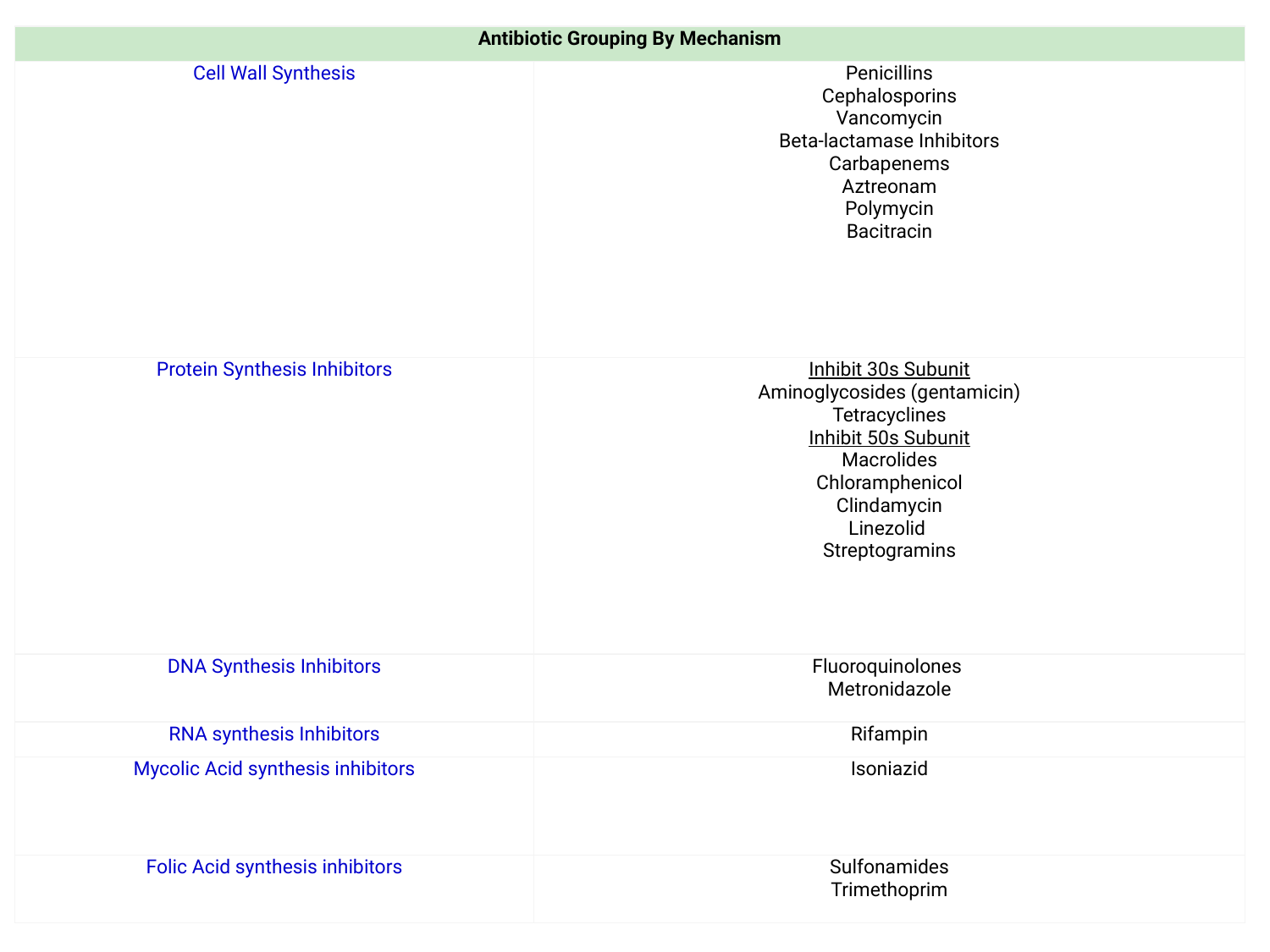

| Antibiotic Grouping By Mechanism |  |
| --- | --- |
| Cell Wall Synthesis | Penicillins Cephalosporins Vancomycin Beta-lactamase Inhibitors Carbapenems Aztreonam Polymycin Bacitracin |
| Protein Synthesis Inhibitors | Inhibit 30s Subunit Aminoglycosides (gentamicin) Tetracyclines Inhibit 50s Subunit Macrolides Chloramphenicol Clindamycin Linezolid  Streptogramins |
| DNA Synthesis Inhibitors | Fluoroquinolones  Metronidazole |
| RNA synthesis Inhibitors | Rifampin |
| Mycolic Acid synthesis inhibitors | Isoniazid |
| Folic Acid synthesis inhibitors | Sulfonamides Trimethoprim |